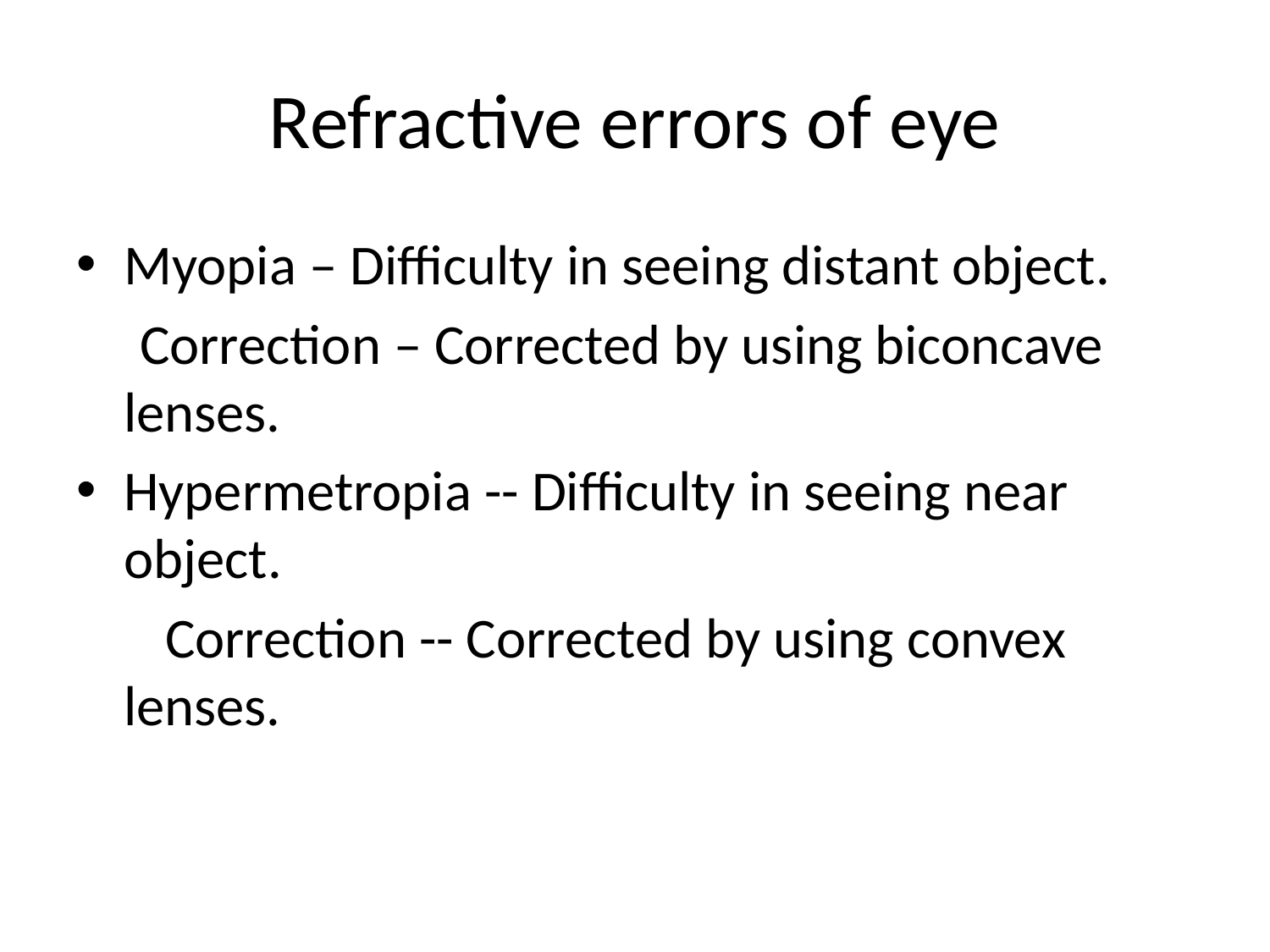

# Refractive errors of eye
Myopia – Difficulty in seeing distant object.
     Correction – Corrected by using biconcave lenses.
Hypermetropia -- Difficulty in seeing near object.
       Correction -- Corrected by using convex lenses.